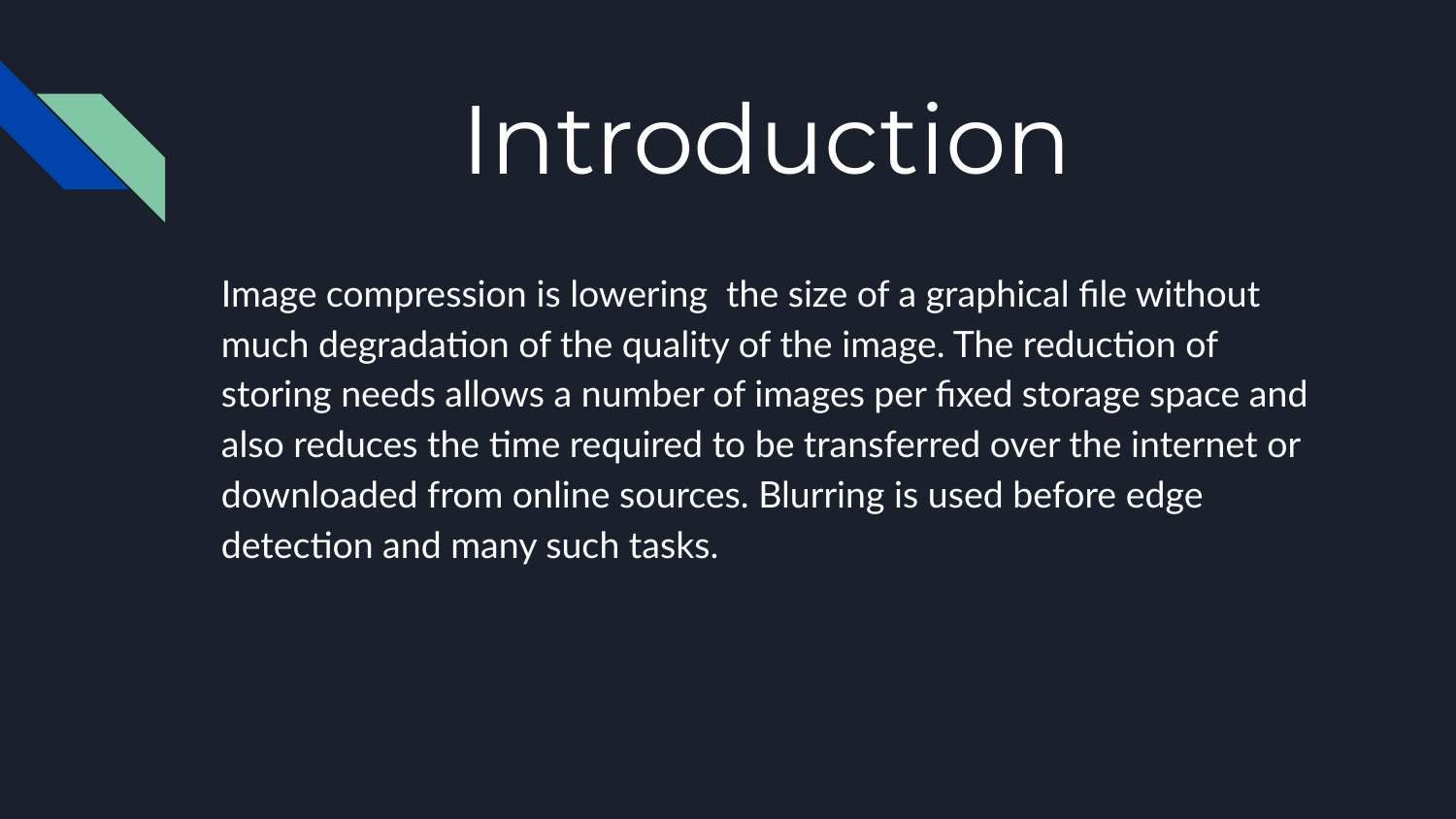

# Introduction
Image compression is lowering  the size of a graphical file without much degradation of the quality of the image. The reduction of storing needs allows a number of images per fixed storage space and also reduces the time required to be transferred over the internet or downloaded from online sources. Blurring is used before edge detection and many such tasks.